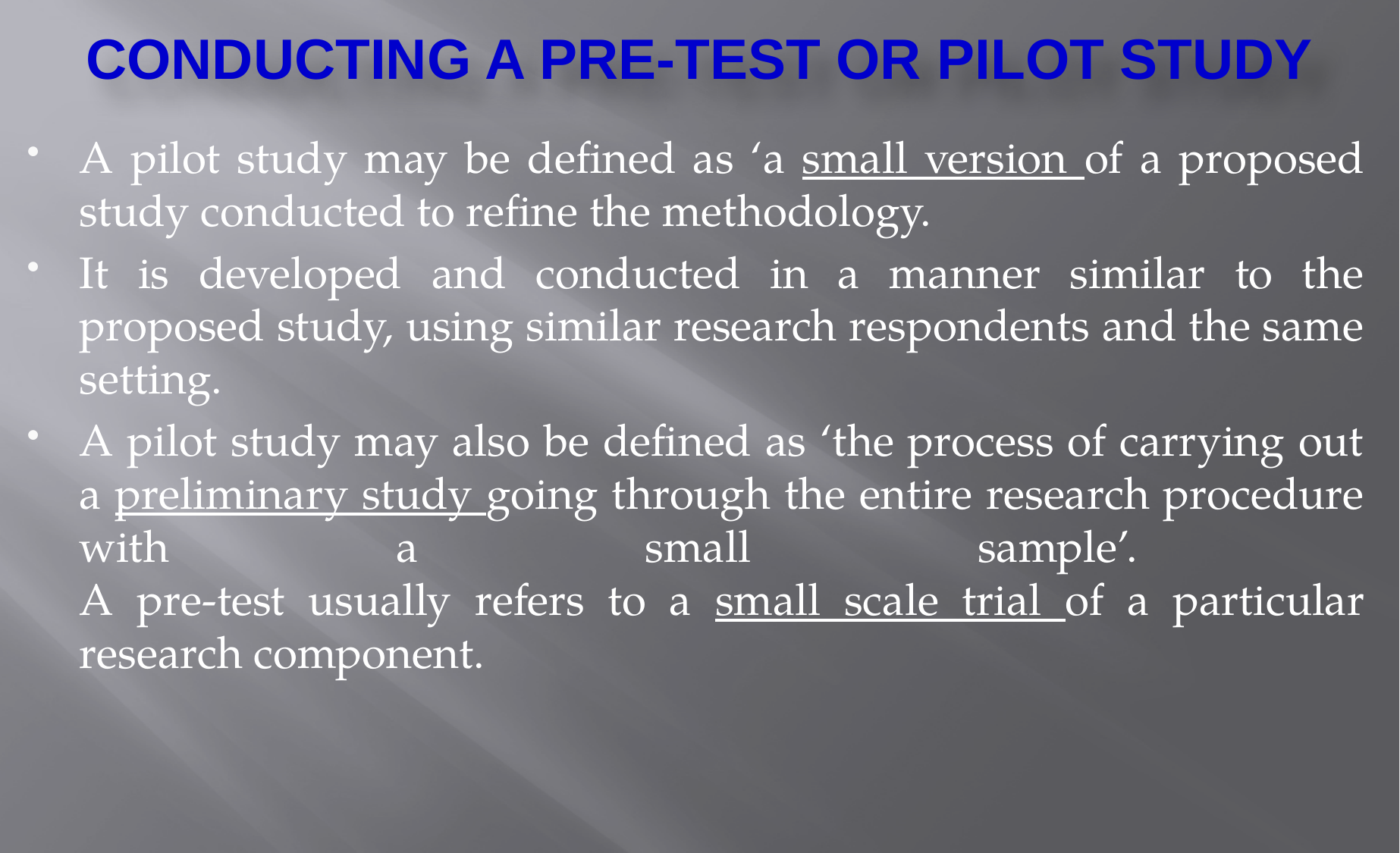

# CONDUCTING A PRE-TEST OR PILOT STUDY
A pilot study may be defined as ‘a small version of a proposed study conducted to refine the methodology.
It is developed and conducted in a manner similar to the proposed study, using similar research respondents and the same setting.
A pilot study may also be defined as ‘the process of carrying out a preliminary study going through the entire research procedure with a small sample’.
A pre-test usually refers to a small scale trial of a particular research component.